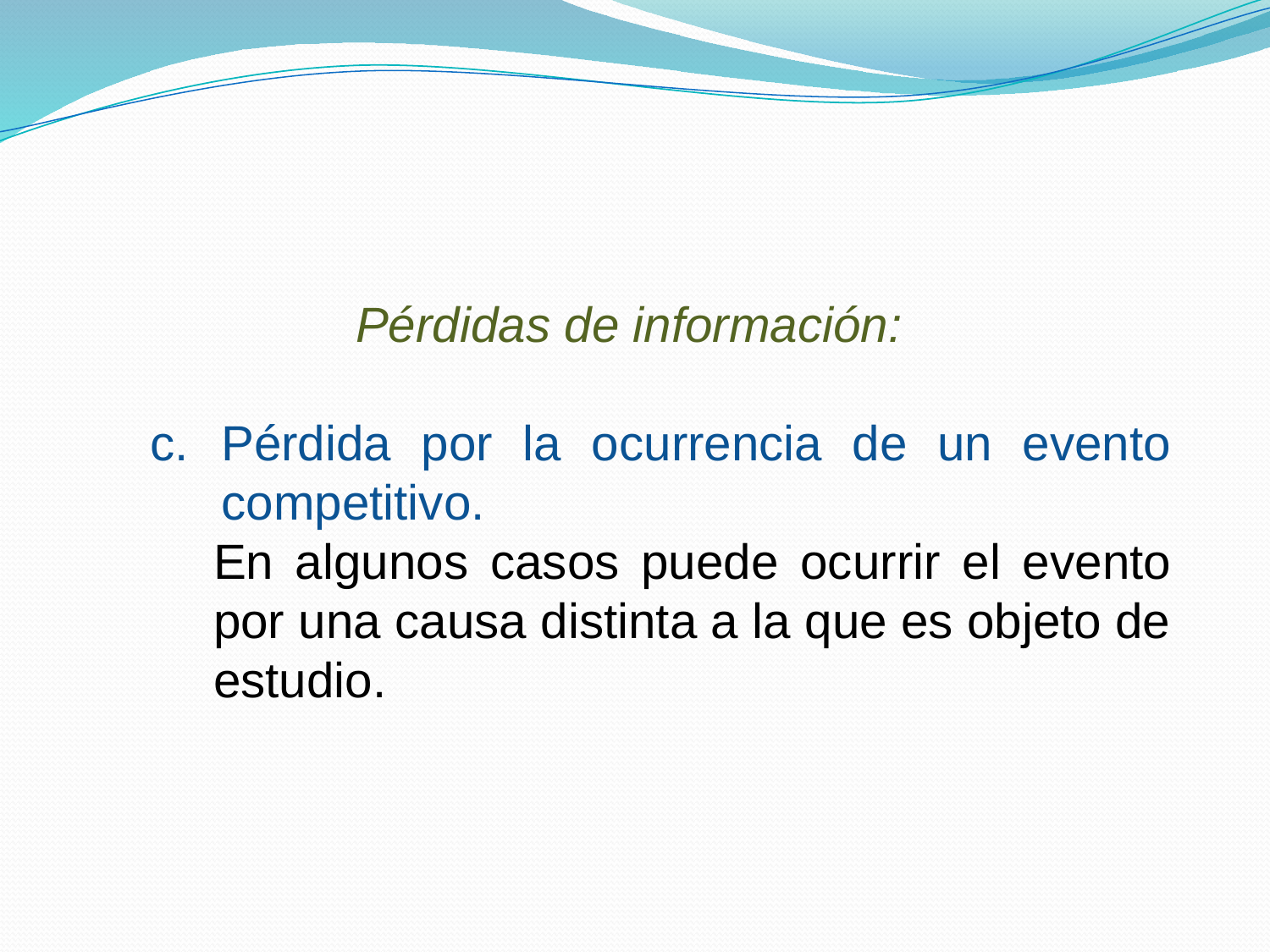

Pérdidas de información:

Pérdida por la ocurrencia de un evento competitivo.
En algunos casos puede ocurrir el evento por una causa distinta a la que es objeto de estudio.